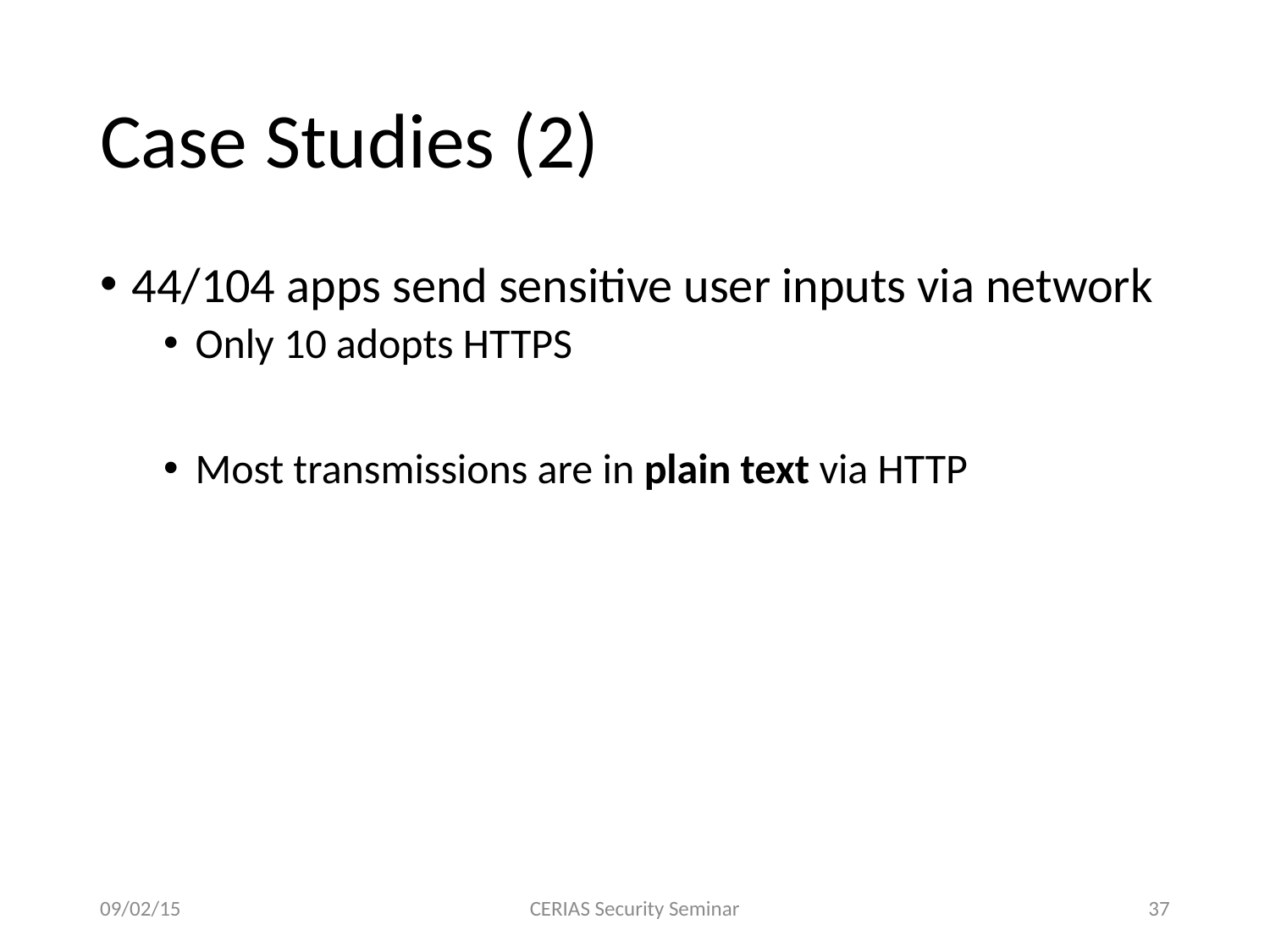

# Case Studies (2)
44/104 apps send sensitive user inputs via network
Only 10 adopts HTTPS

Most transmissions are in plain text via HTTP
09/02/15
CERIAS Security Seminar
37